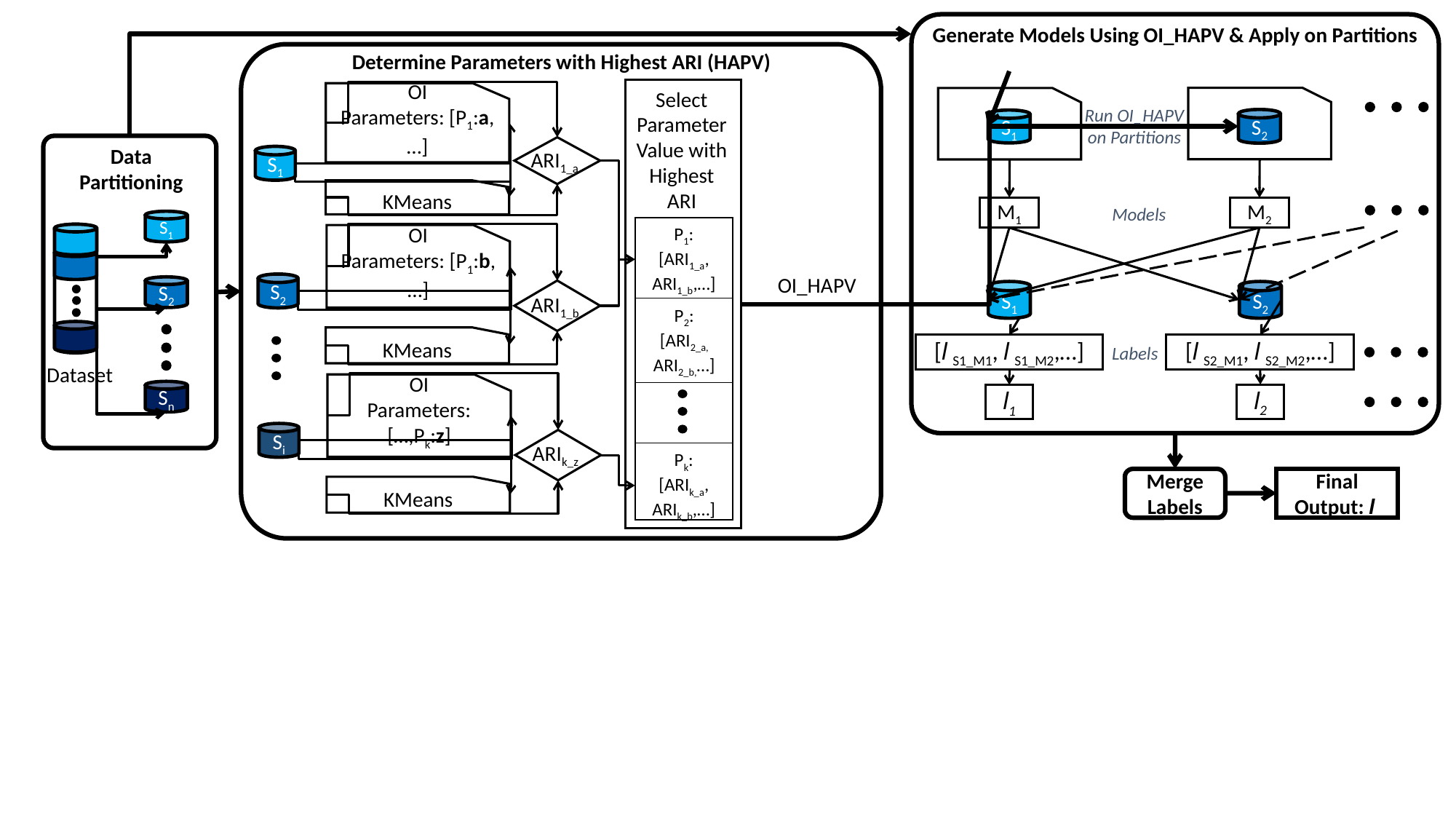

Generate Models Using OI_HAPV & Apply on Partitions
Determine Parameters with Highest ARI (HAPV)

Select Parameter Value with Highest ARI
OI
Parameters: [P1:a,…]

Run OI_HAPV on Partitions

S2
S1

Data Partitioning
S1

S2

Dataset

Sn

ARI1_a
S1
KMeans
M1
Models
M2

P1:
[ARI1_a,
ARI1_b,…]

OI
Parameters: [P1:b,…]

OI_HAPV
S2

S1
S2
ARI1_b
P2:
[ARI2_a,
ARI2_b,…]
KMeans
[l S1_M1, l S1_M2,…]
[l S2_M1, l S2_M2,…]
Labels

OI
Parameters: […,Pk:z]

l2
l1

Si

ARIk_z
Pk:
[ARIk_a,
ARIk_b,…]
Final Output: l
Merge Labels
KMeans